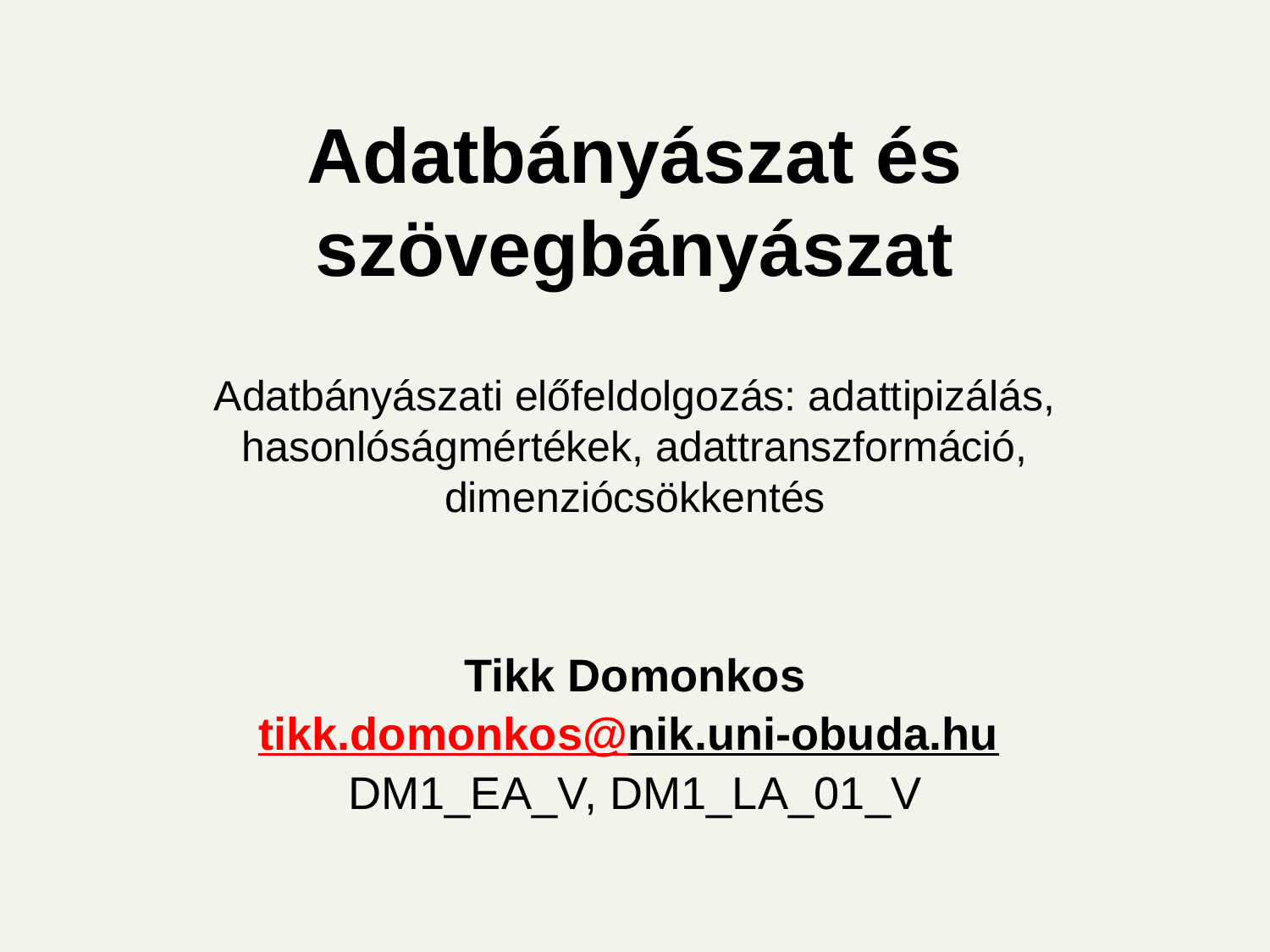

# Adatbányászat és szövegbányászat Adatbányászati előfeldolgozás: adattipizálás, hasonlóságmértékek, adattranszformáció, dimenziócsökkentés

Tikk Domonkos
tikk.domonkos@nik.uni-obuda.hu
DM1_EA_V, DM1_LA_01_V